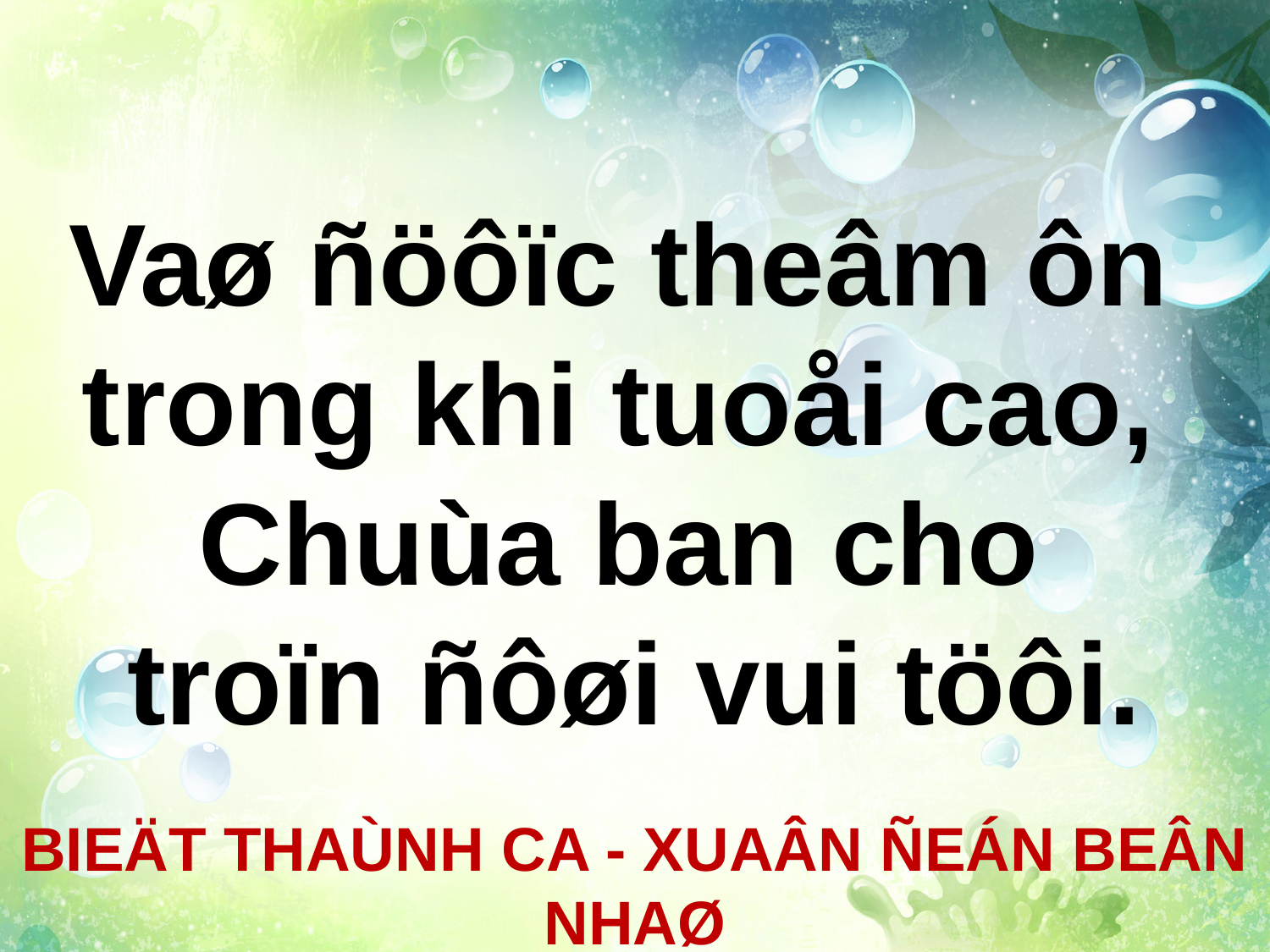

Vaø ñöôïc theâm ôn
trong khi tuoåi cao,
Chuùa ban cho
troïn ñôøi vui töôi.
BIEÄT THAÙNH CA - XUAÂN ÑEÁN BEÂN NHAØ